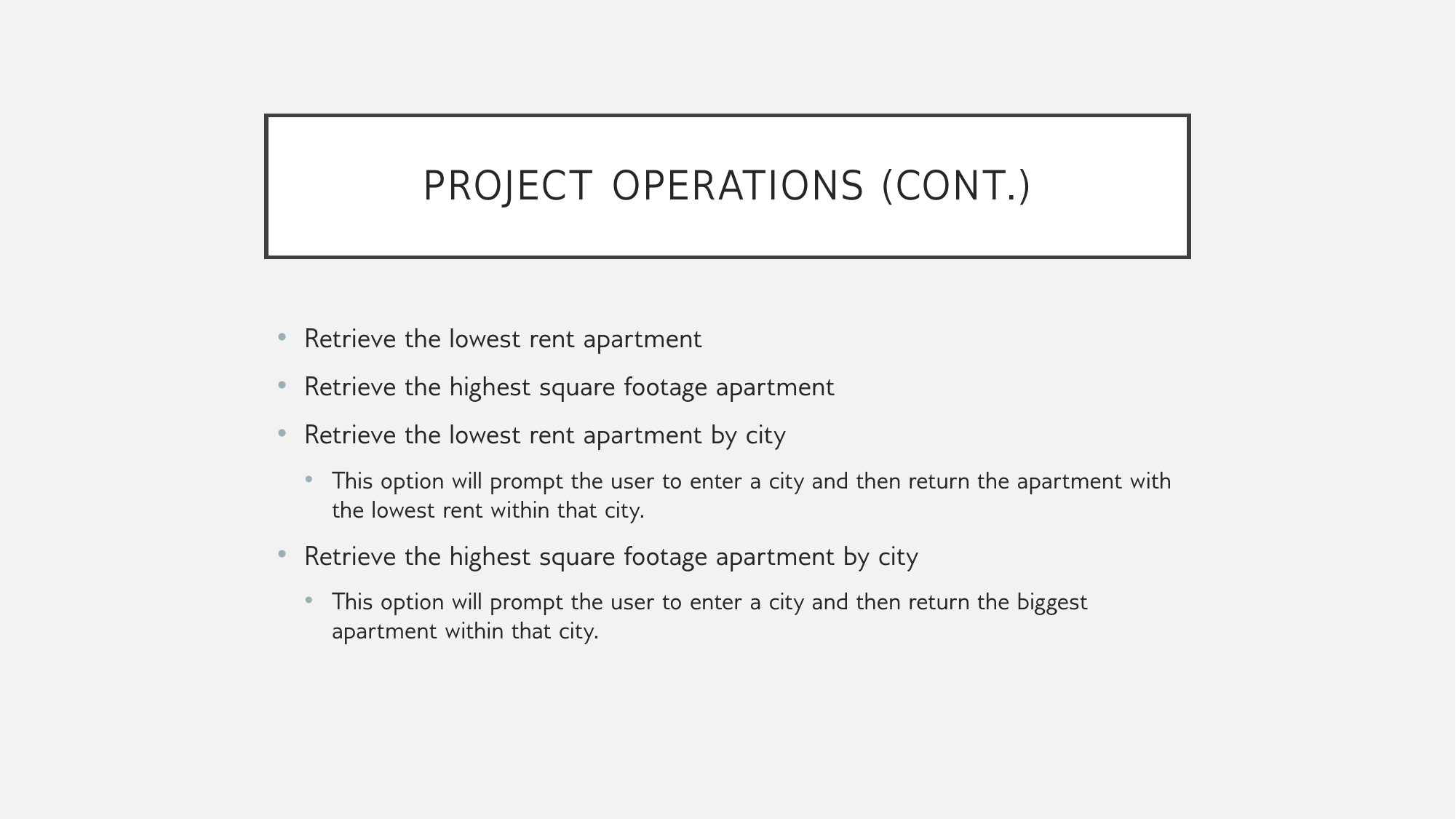

# Project Operations (Cont.)
Retrieve the lowest rent apartment
Retrieve the highest square footage apartment
Retrieve the lowest rent apartment by city
This option will prompt the user to enter a city and then return the apartment with the lowest rent within that city.
Retrieve the highest square footage apartment by city
This option will prompt the user to enter a city and then return the biggest apartment within that city.